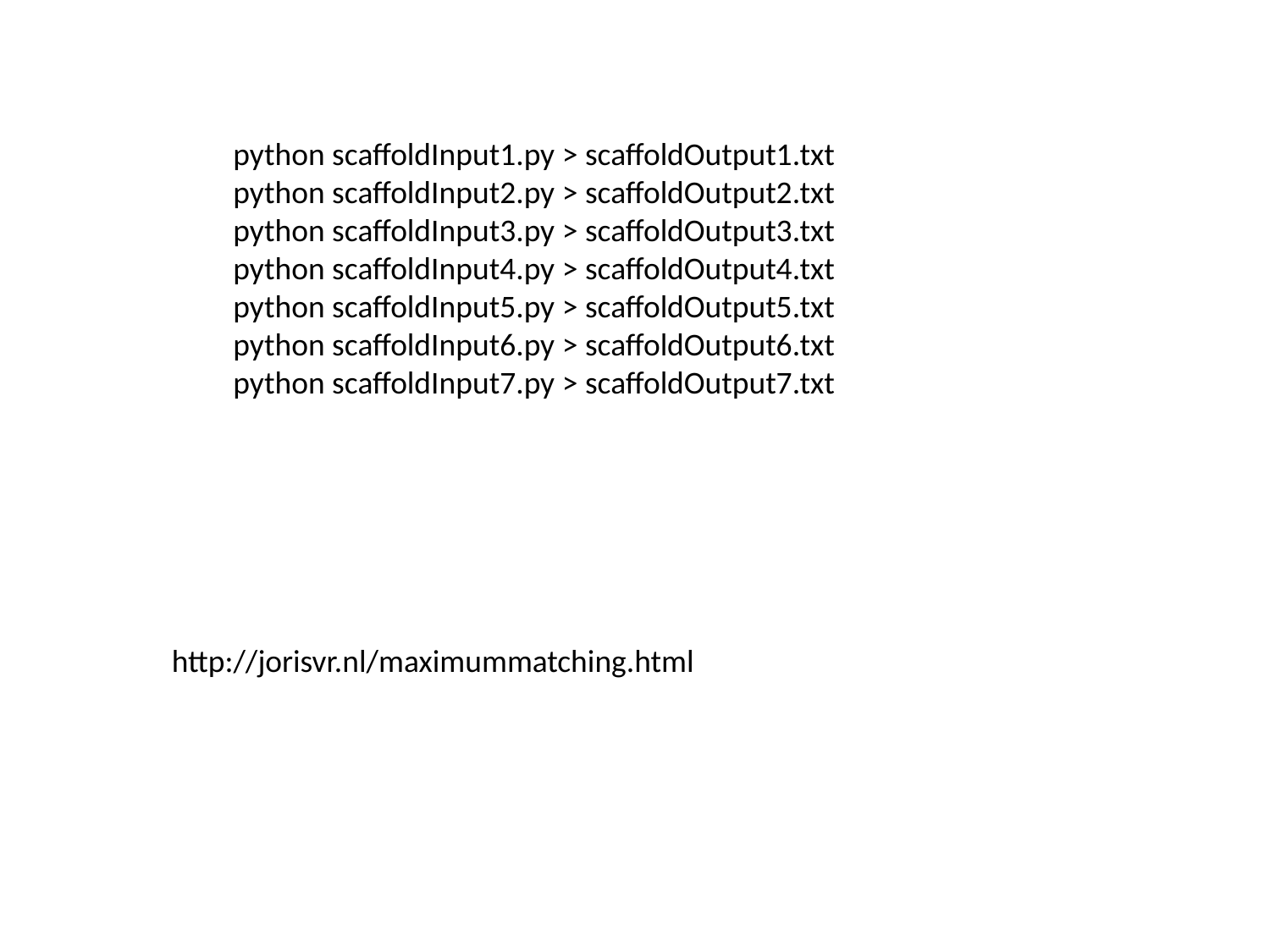

python scaffoldInput1.py > scaffoldOutput1.txt
python scaffoldInput2.py > scaffoldOutput2.txt
python scaffoldInput3.py > scaffoldOutput3.txt
python scaffoldInput4.py > scaffoldOutput4.txt
python scaffoldInput5.py > scaffoldOutput5.txt
python scaffoldInput6.py > scaffoldOutput6.txt
python scaffoldInput7.py > scaffoldOutput7.txt
http://jorisvr.nl/maximummatching.html